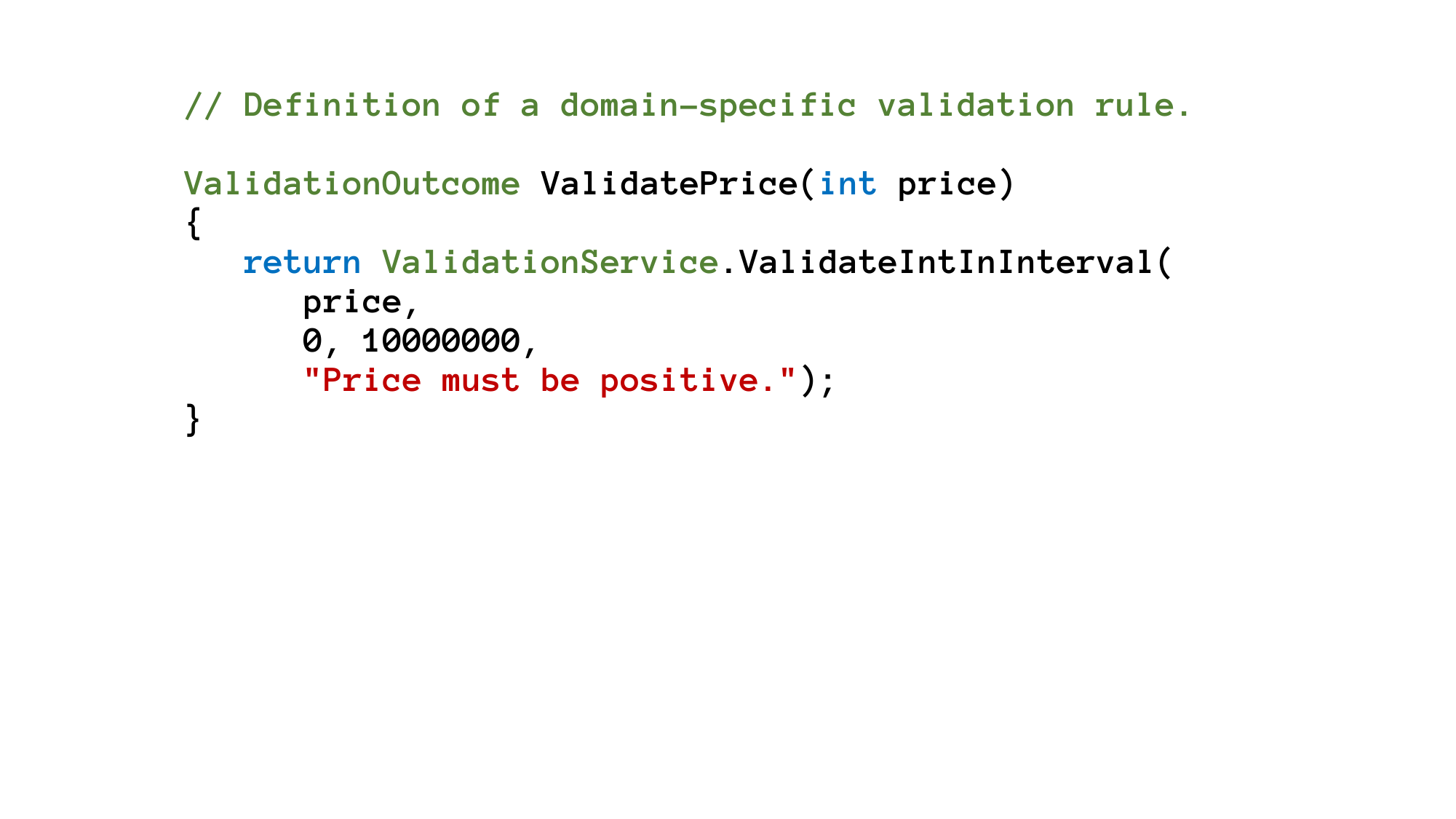

// Definition of a domain-specific validation rule.

ValidationOutcome ValidatePrice(int price)
{
   return ValidationService.ValidateIntInInterval(
      price,
      0, 10000000,
      "Price must be positive.");
}